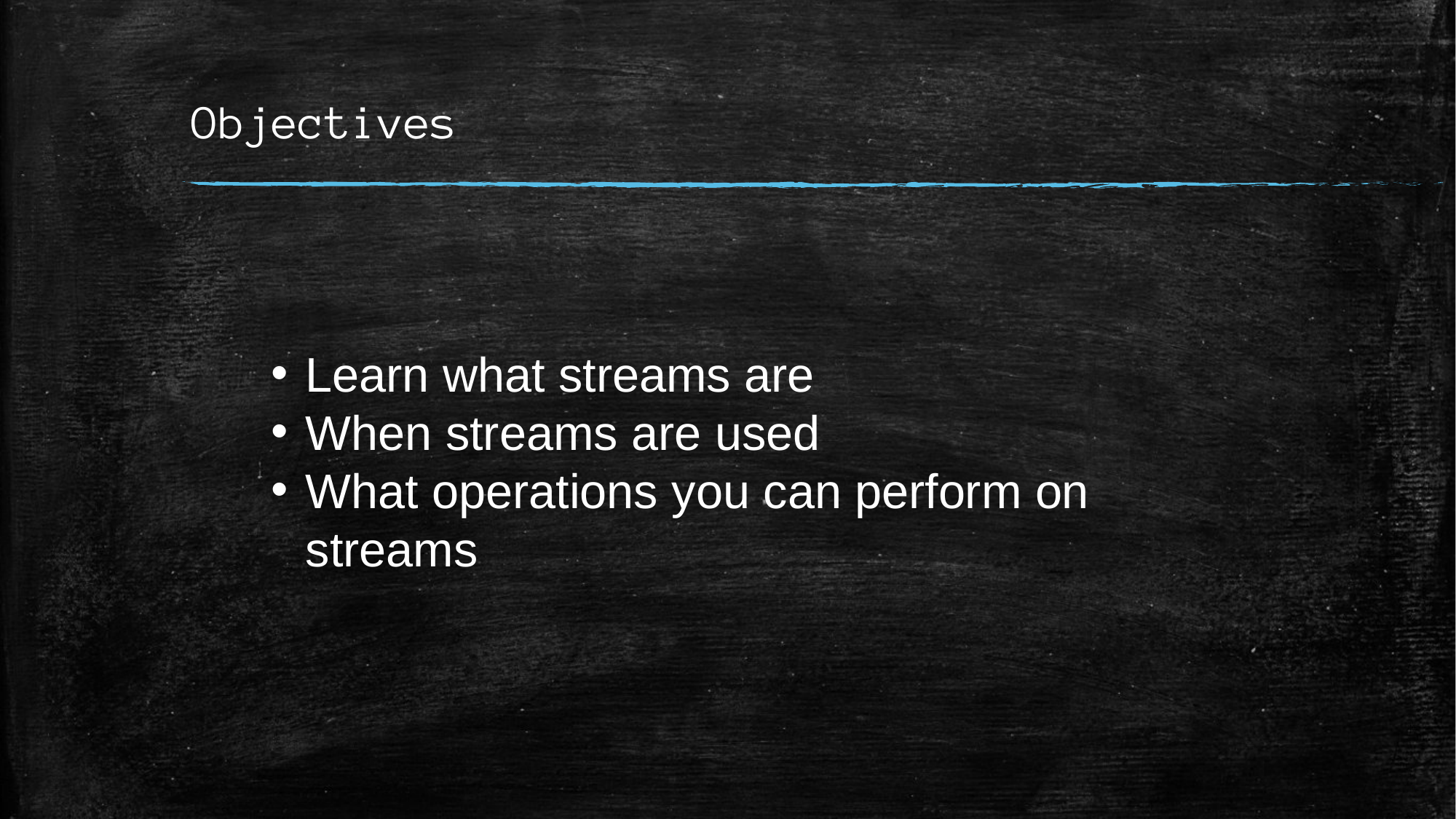

# Objectives
Learn what streams are
When streams are used
What operations you can perform on streams